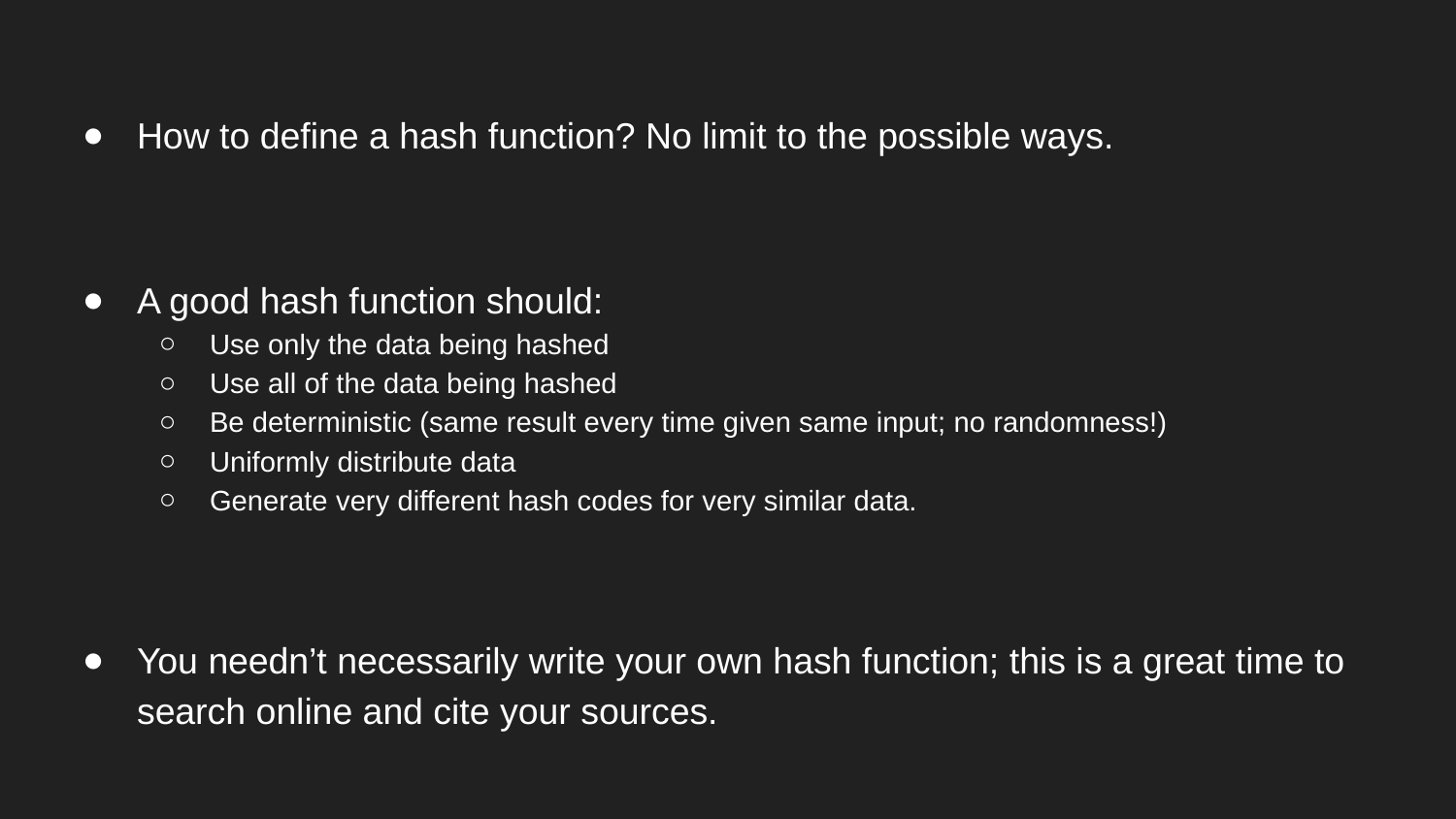

How to define a hash function? No limit to the possible ways.

A good hash function should:
Use only the data being hashed
Use all of the data being hashed
Be deterministic (same result every time given same input; no randomness!)
Uniformly distribute data
Generate very different hash codes for very similar data.

You needn’t necessarily write your own hash function; this is a great time to search online and cite your sources.